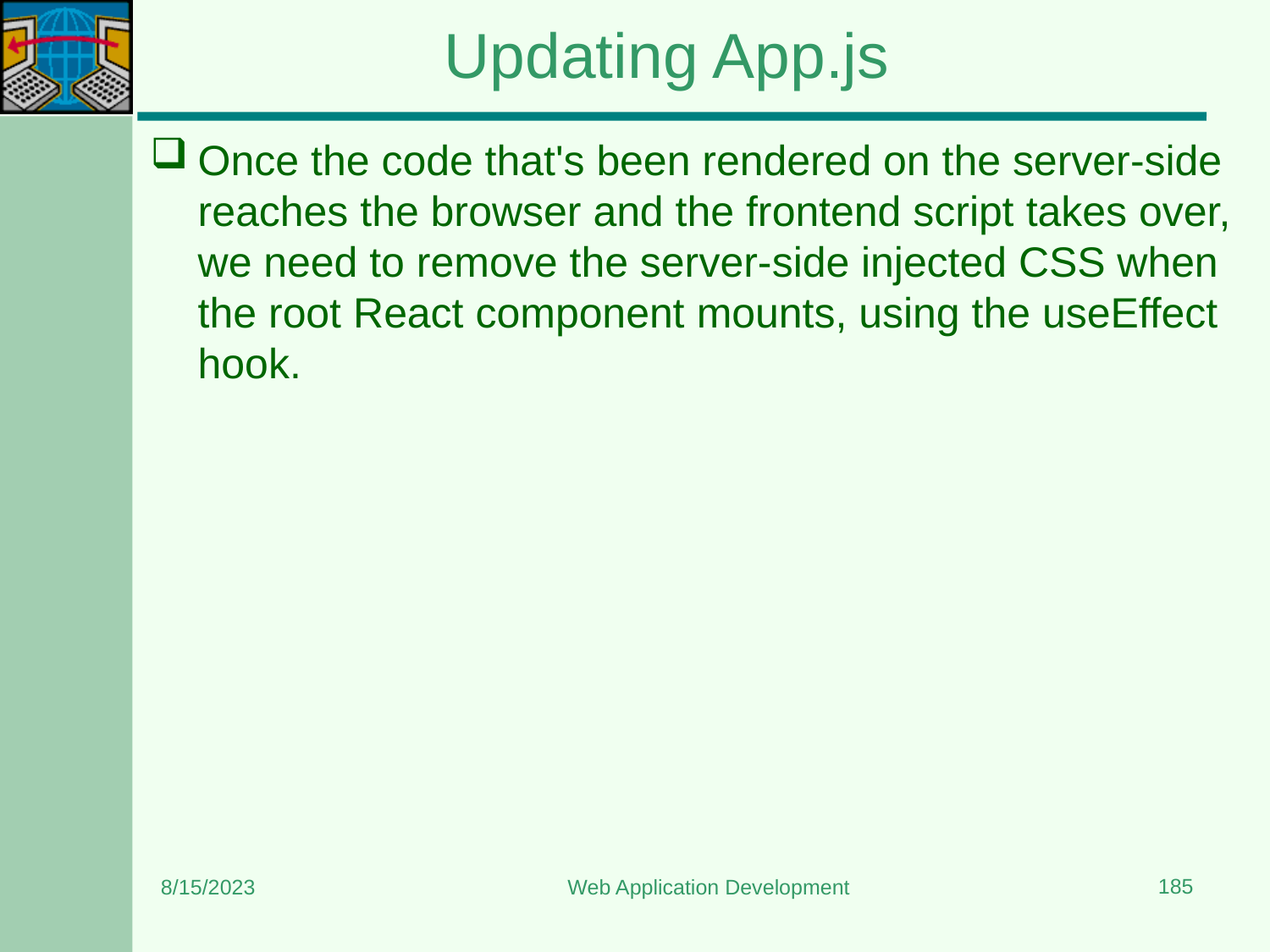

# Updating App.js
Once the code that's been rendered on the server-side reaches the browser and the frontend script takes over, we need to remove the server-side injected CSS when the root React component mounts, using the useEffect hook.
185
8/15/2023
Web Application Development